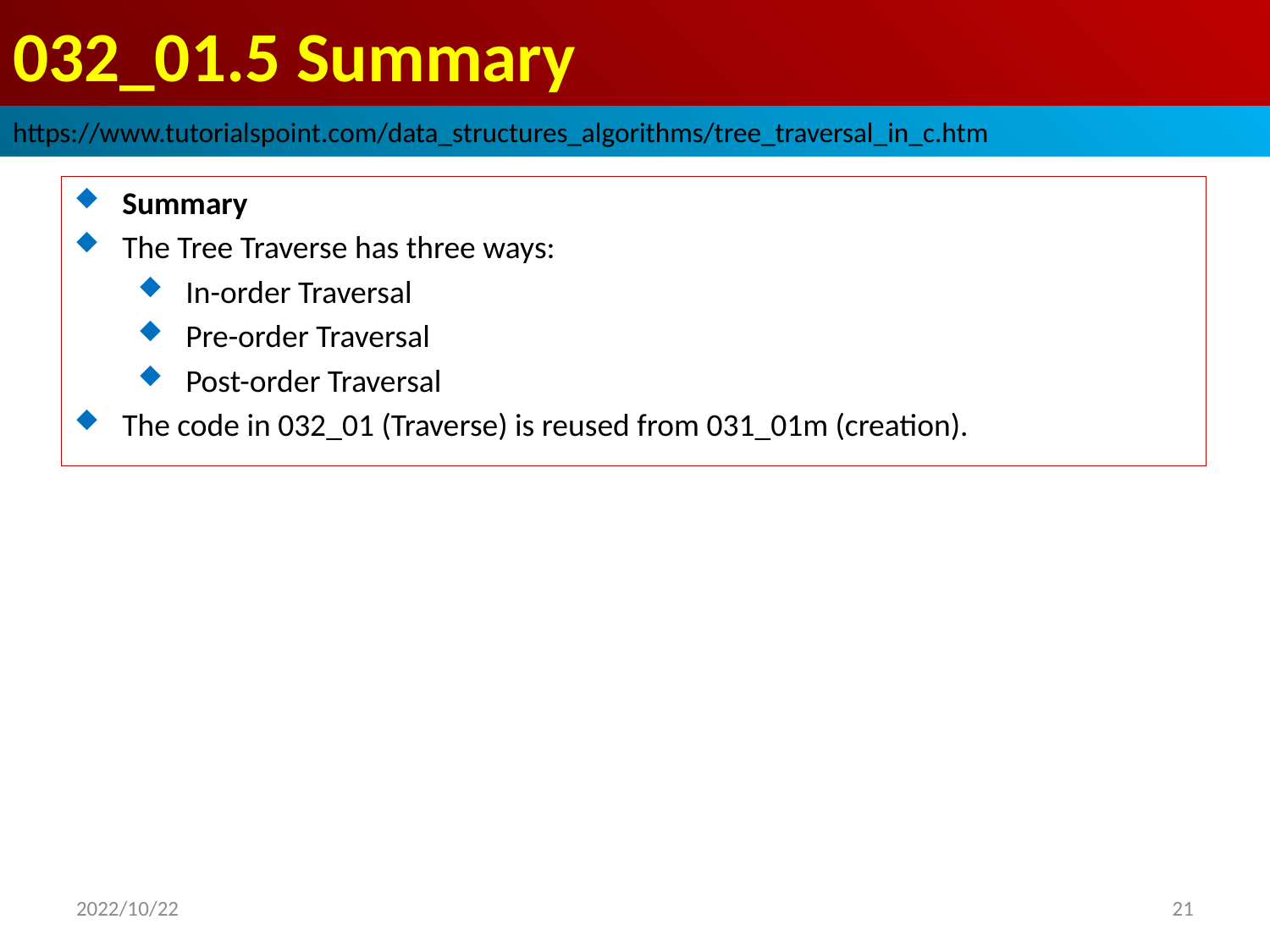

# 032_01.5 Summary
https://www.tutorialspoint.com/data_structures_algorithms/tree_traversal_in_c.htm
Summary
The Tree Traverse has three ways:
In-order Traversal
Pre-order Traversal
Post-order Traversal
The code in 032_01 (Traverse) is reused from 031_01m (creation).
2022/10/22
21